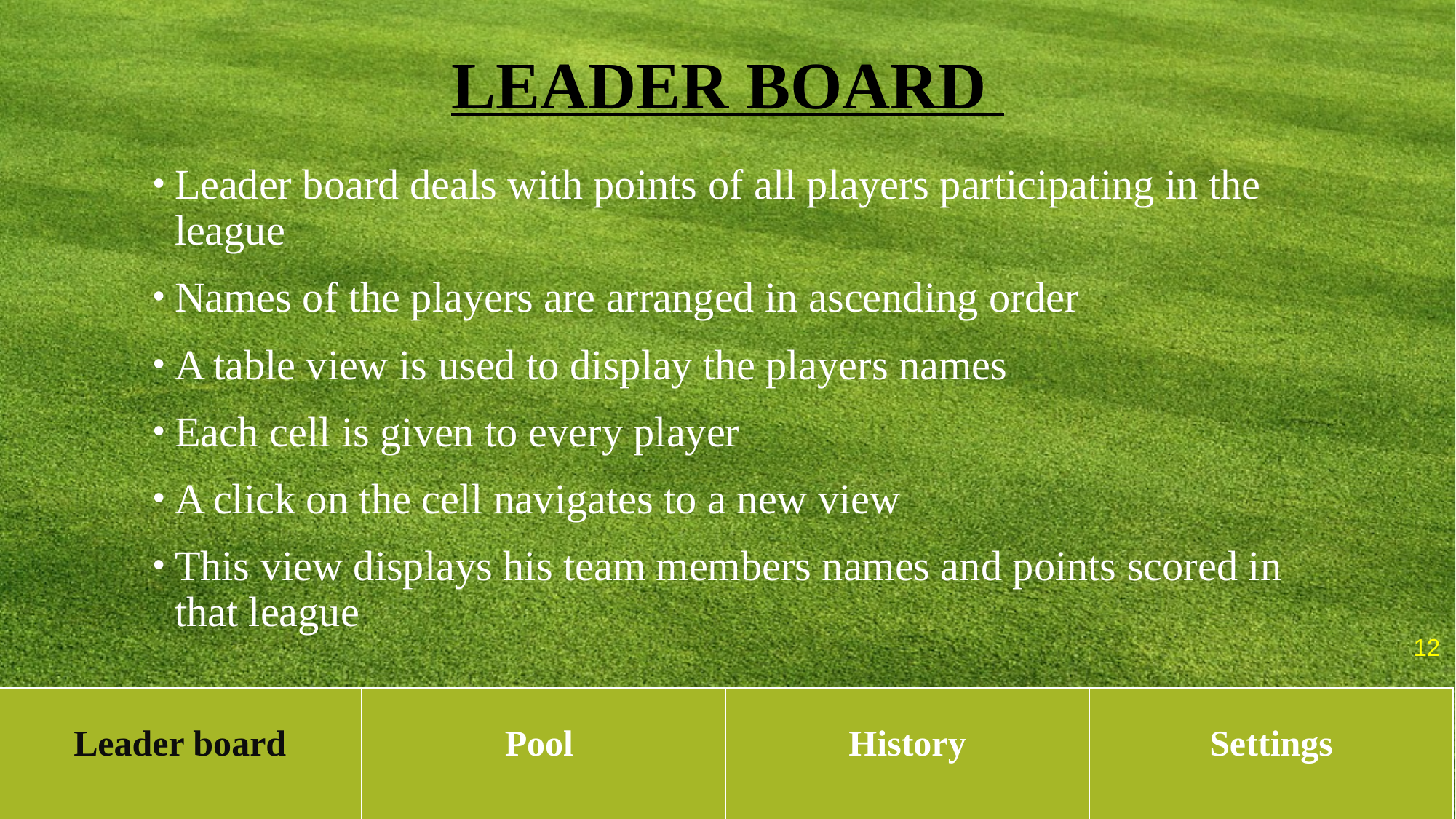

# LEADER BOARD
Leader board deals with points of all players participating in the league
Names of the players are arranged in ascending order
A table view is used to display the players names
Each cell is given to every player
A click on the cell navigates to a new view
This view displays his team members names and points scored in that league

12
| Leader board | Pool | History | Settings |
| --- | --- | --- | --- |